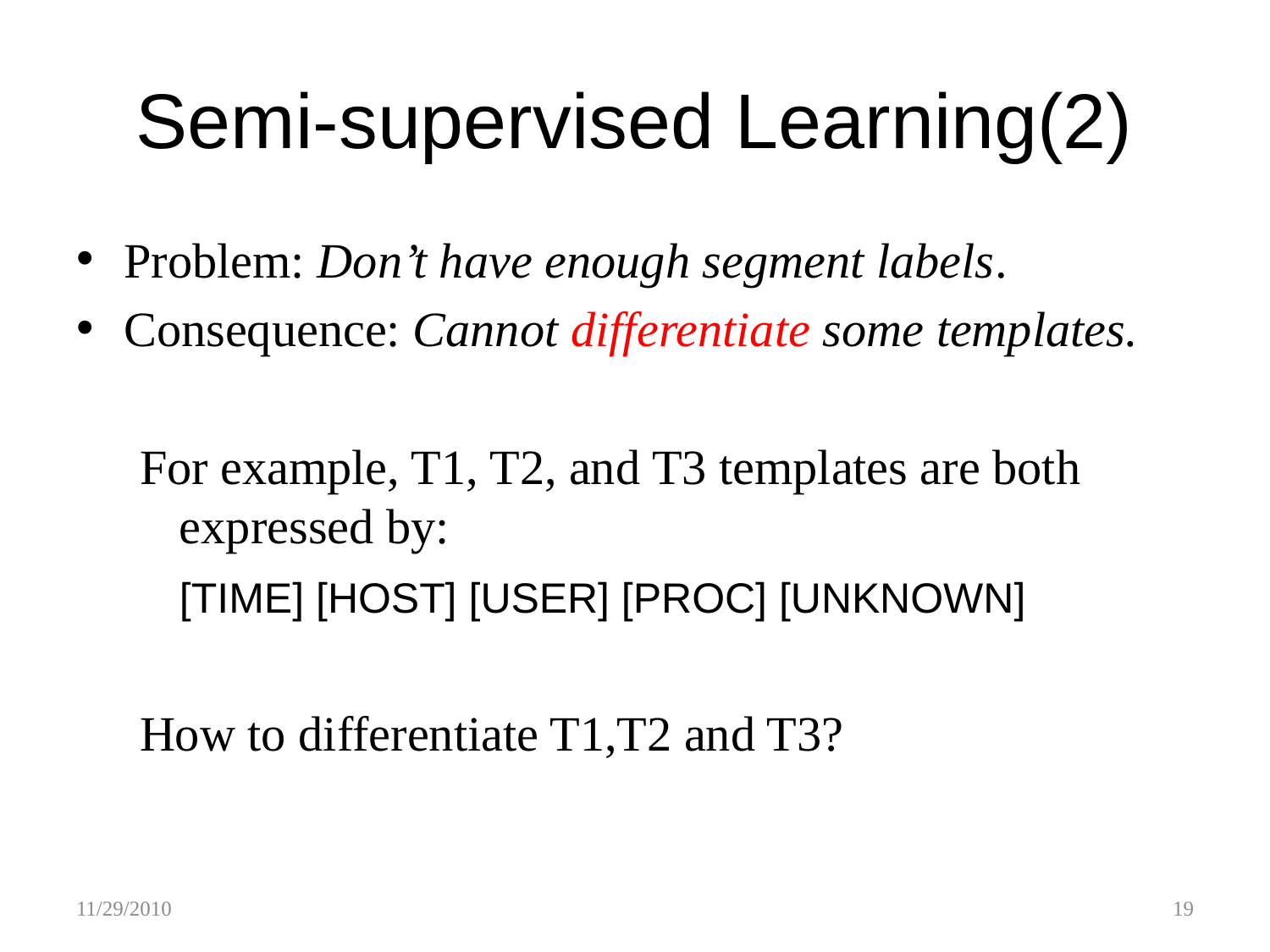

# Semi-supervised Learning(2)
Problem: Don’t have enough segment labels.
Consequence: Cannot differentiate some templates.

For example, T1, T2, and T3 templates are both expressed by:
	[TIME] [HOST] [USER] [PROC] [UNKNOWN]

How to differentiate T1,T2 and T3?
11/29/2010
19